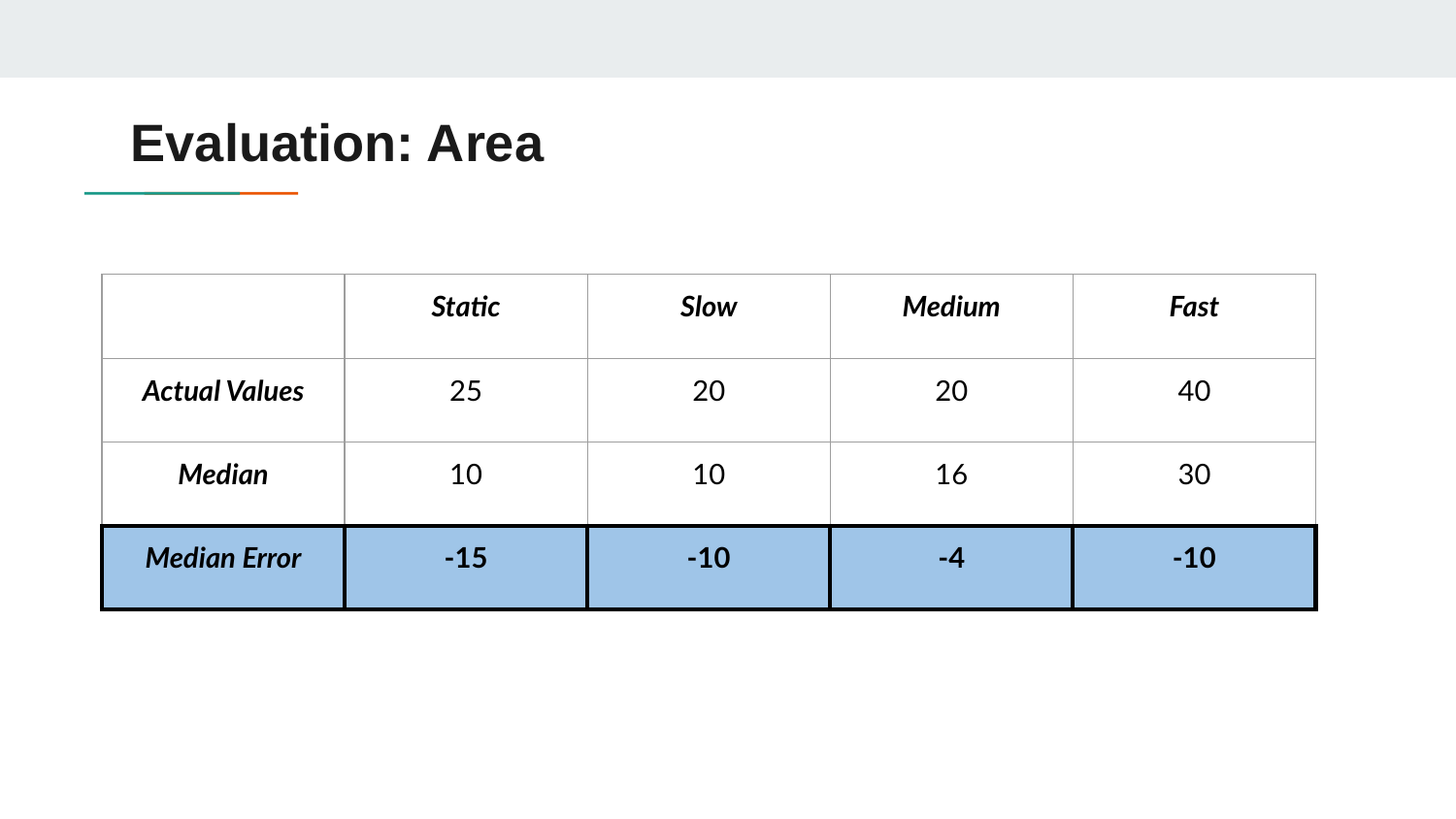

# Evaluation: Area
|  | Static | Slow | Medium | Fast |
| --- | --- | --- | --- | --- |
| Actual Values | 25 | 20 | 20 | 40 |
| Median | 10 | 10 | 16 | 30 |
| Median Error | -15 | -10 | -4 | -10 |